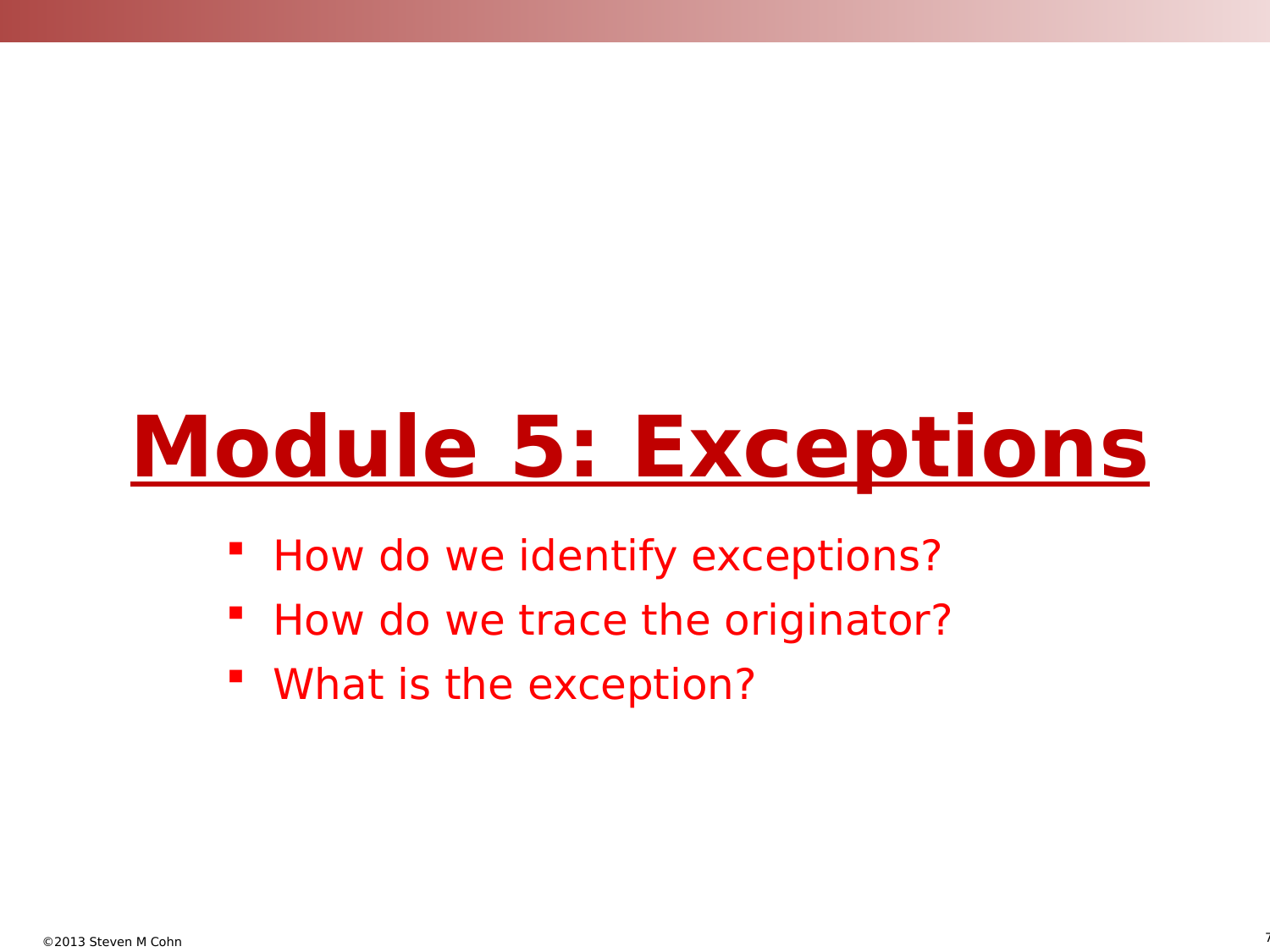

Module 5: Exceptions
How do we identify exceptions?
How do we trace the originator?
What is the exception?